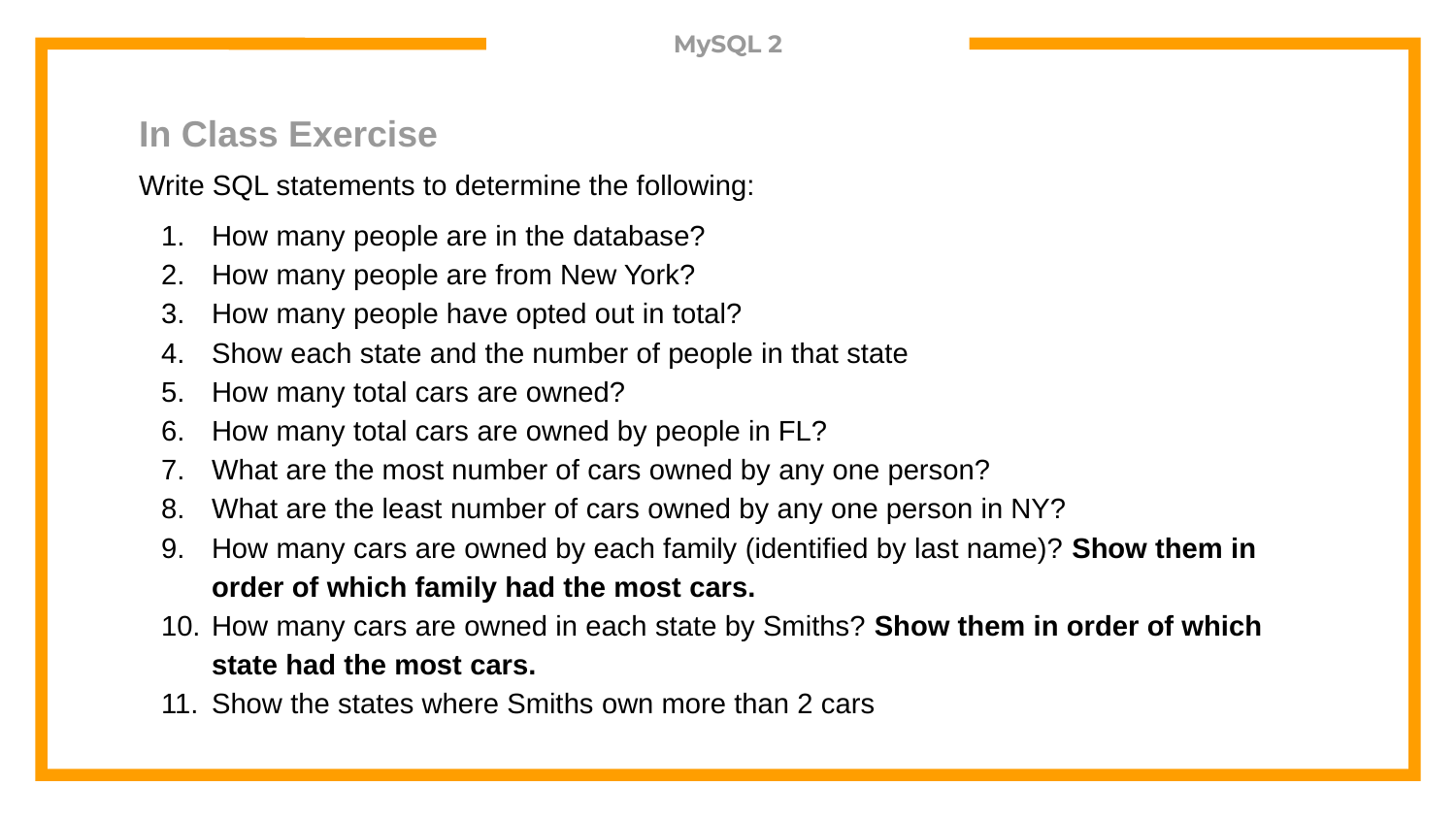

# MySQL 2
In Class Exercise
Write SQL statements to determine the following:
How many people are in the database?
How many people are from New York?
How many people have opted out in total?
Show each state and the number of people in that state
How many total cars are owned?
How many total cars are owned by people in FL?
What are the most number of cars owned by any one person?
What are the least number of cars owned by any one person in NY?
How many cars are owned by each family (identified by last name)? Show them in order of which family had the most cars.
How many cars are owned in each state by Smiths? Show them in order of which state had the most cars.
Show the states where Smiths own more than 2 cars